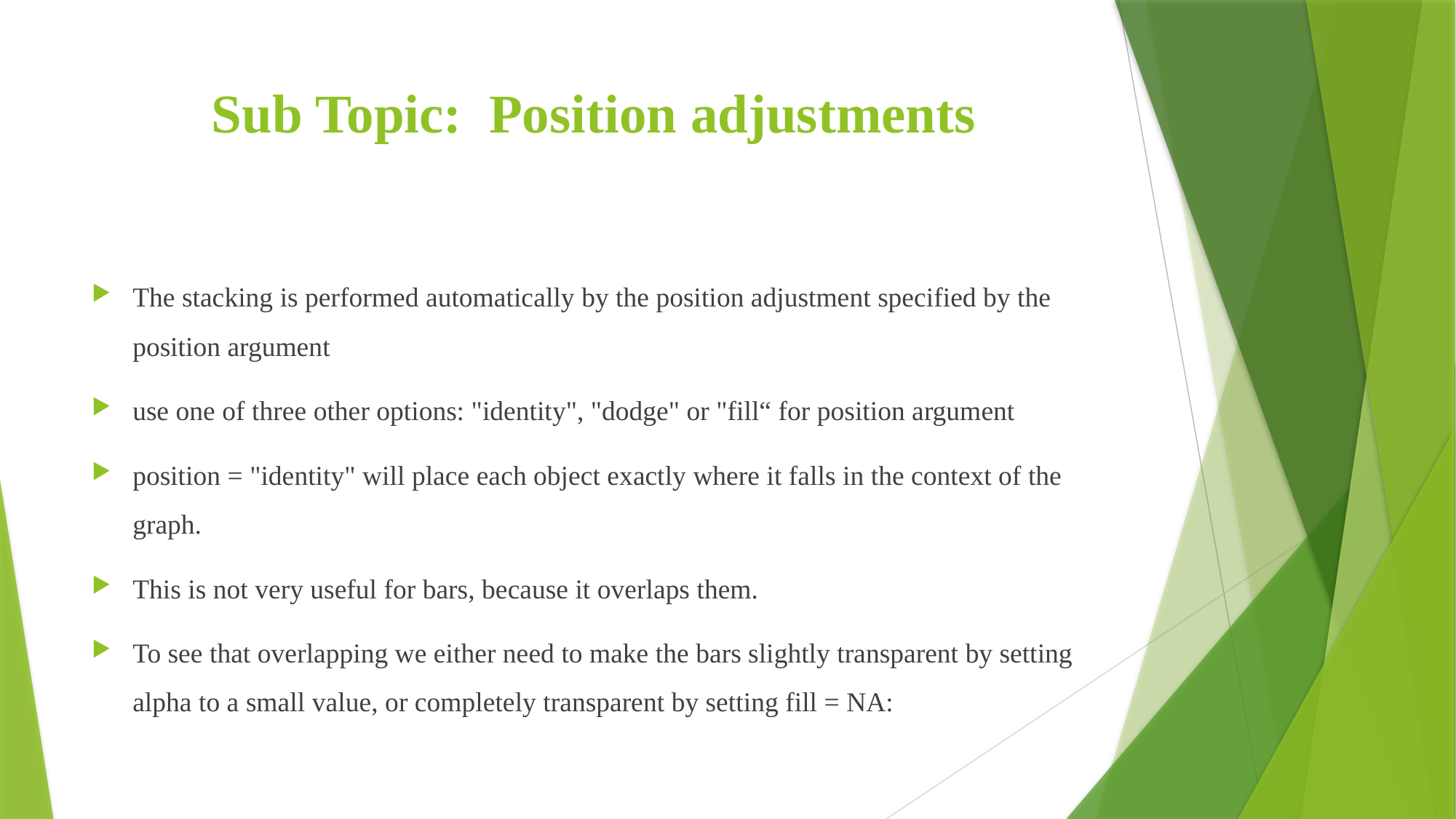

# Sub Topic:  Position adjustments
The stacking is performed automatically by the position adjustment specified by the position argument
use one of three other options: "identity", "dodge" or "fill“ for position argument
position = "identity" will place each object exactly where it falls in the context of the graph.
This is not very useful for bars, because it overlaps them.
To see that overlapping we either need to make the bars slightly transparent by setting alpha to a small value, or completely transparent by setting fill = NA: